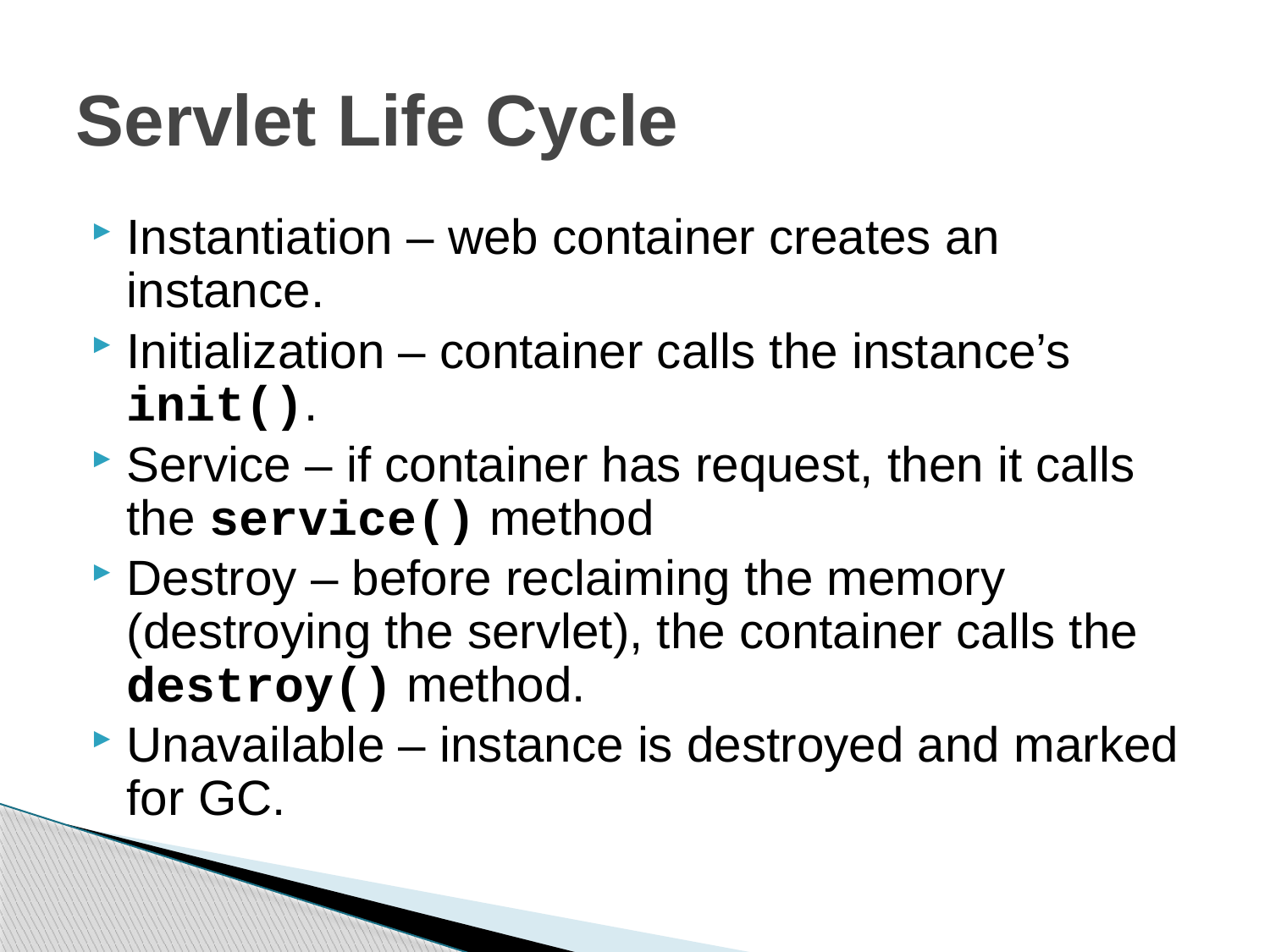

# Servlet Life Cycle
Instantiation – web container creates an instance.
Initialization – container calls the instance’s init().
Service – if container has request, then it calls the service() method
Destroy – before reclaiming the memory (destroying the servlet), the container calls the destroy() method.
Unavailable – instance is destroyed and marked for GC.